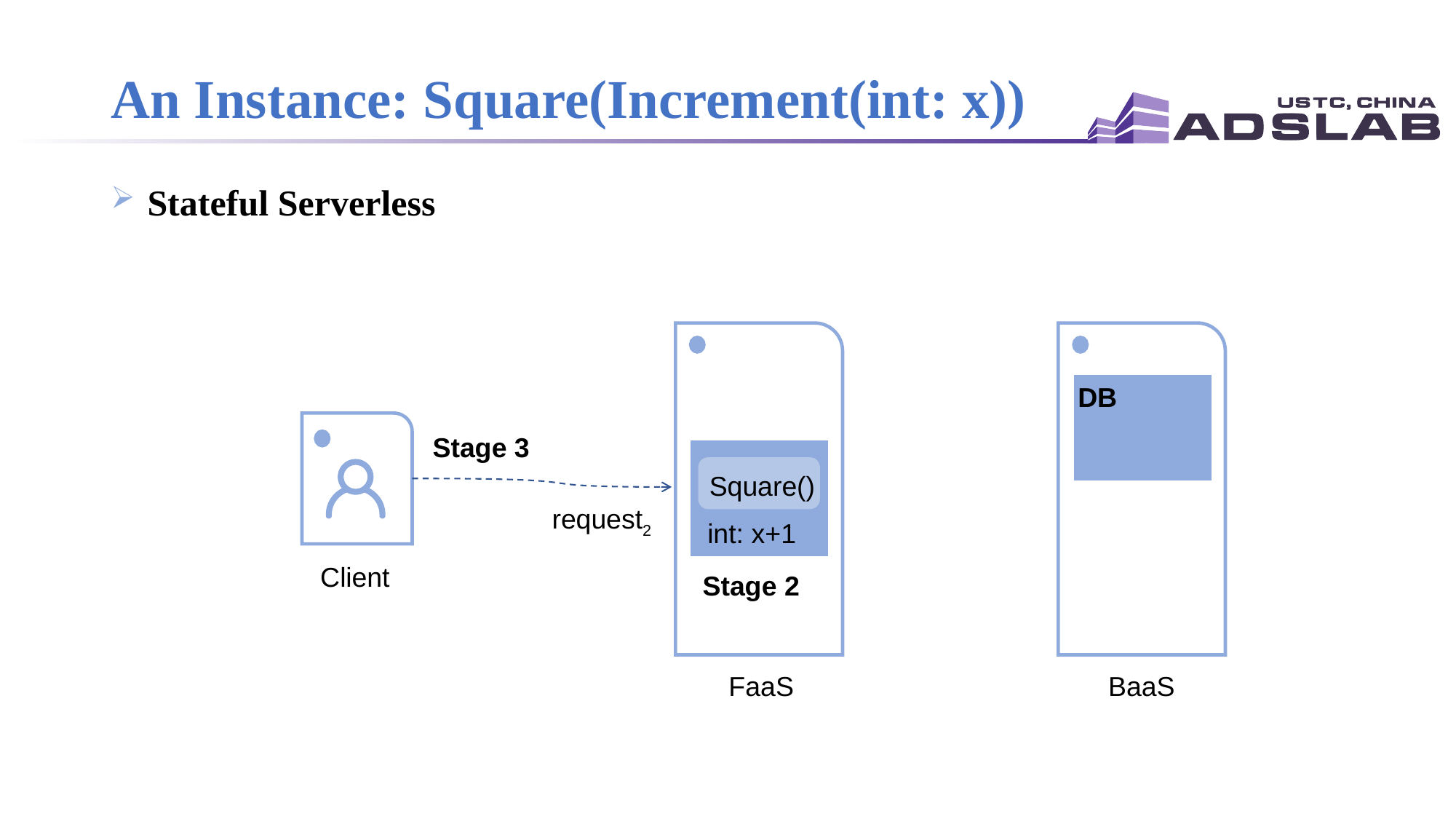

# An Instance: Square(Increment(int: x))
 Stateful Serverless

DB

Stage 3

Square()
request2
int: x+1
 Client
Stage 2
FaaS
BaaS